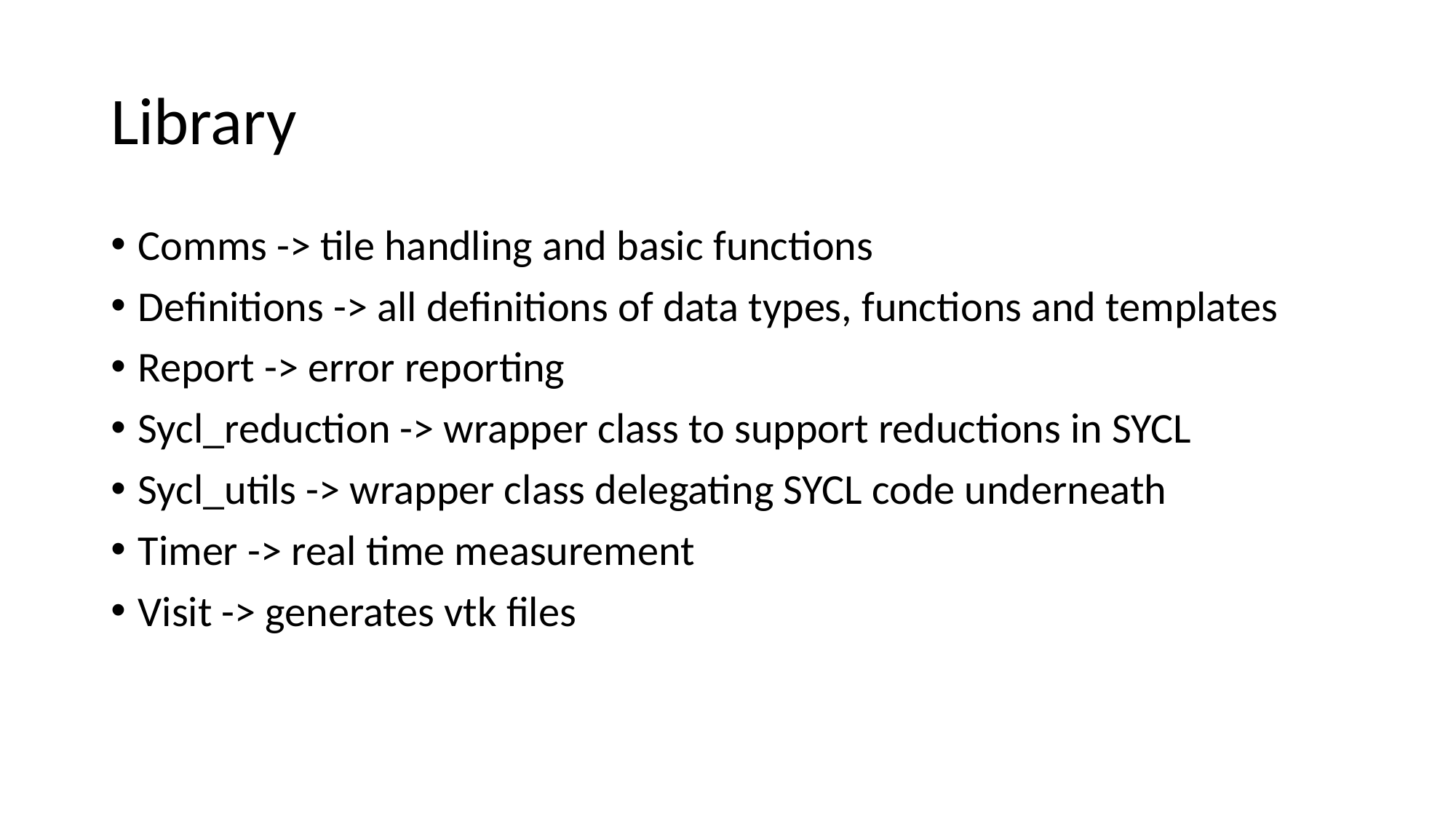

# Library
Comms -> tile handling and basic functions
Definitions -> all definitions of data types, functions and templates
Report -> error reporting
Sycl_reduction -> wrapper class to support reductions in SYCL
Sycl_utils -> wrapper class delegating SYCL code underneath
Timer -> real time measurement
Visit -> generates vtk files